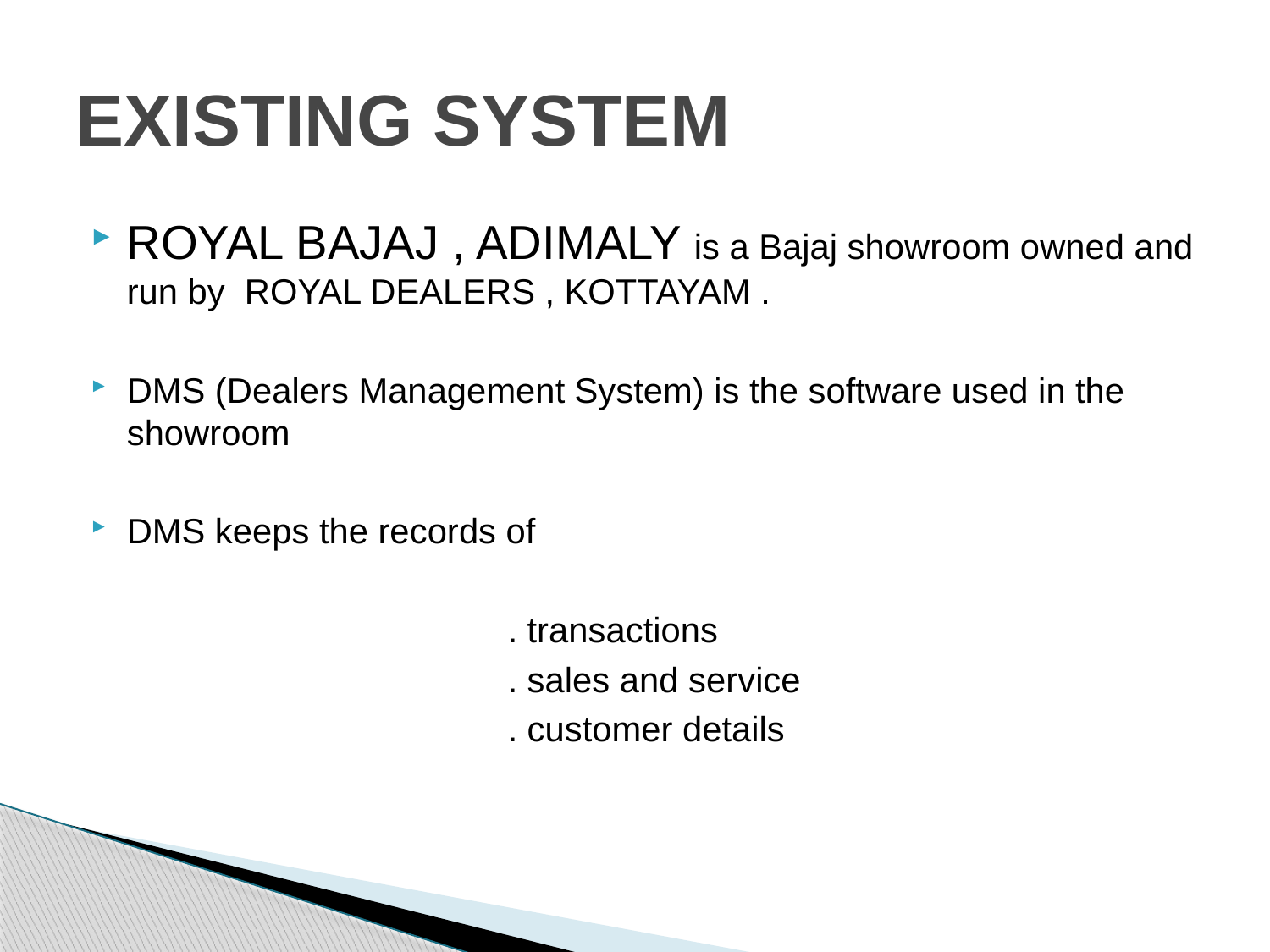

# EXISTING SYSTEM
ROYAL BAJAJ , ADIMALY is a Bajaj showroom owned and run by  ROYAL DEALERS , KOTTAYAM .

DMS (Dealers Management System) is the software used in the showroom

DMS keeps the records of

				. transactions
				. sales and service
				. customer details